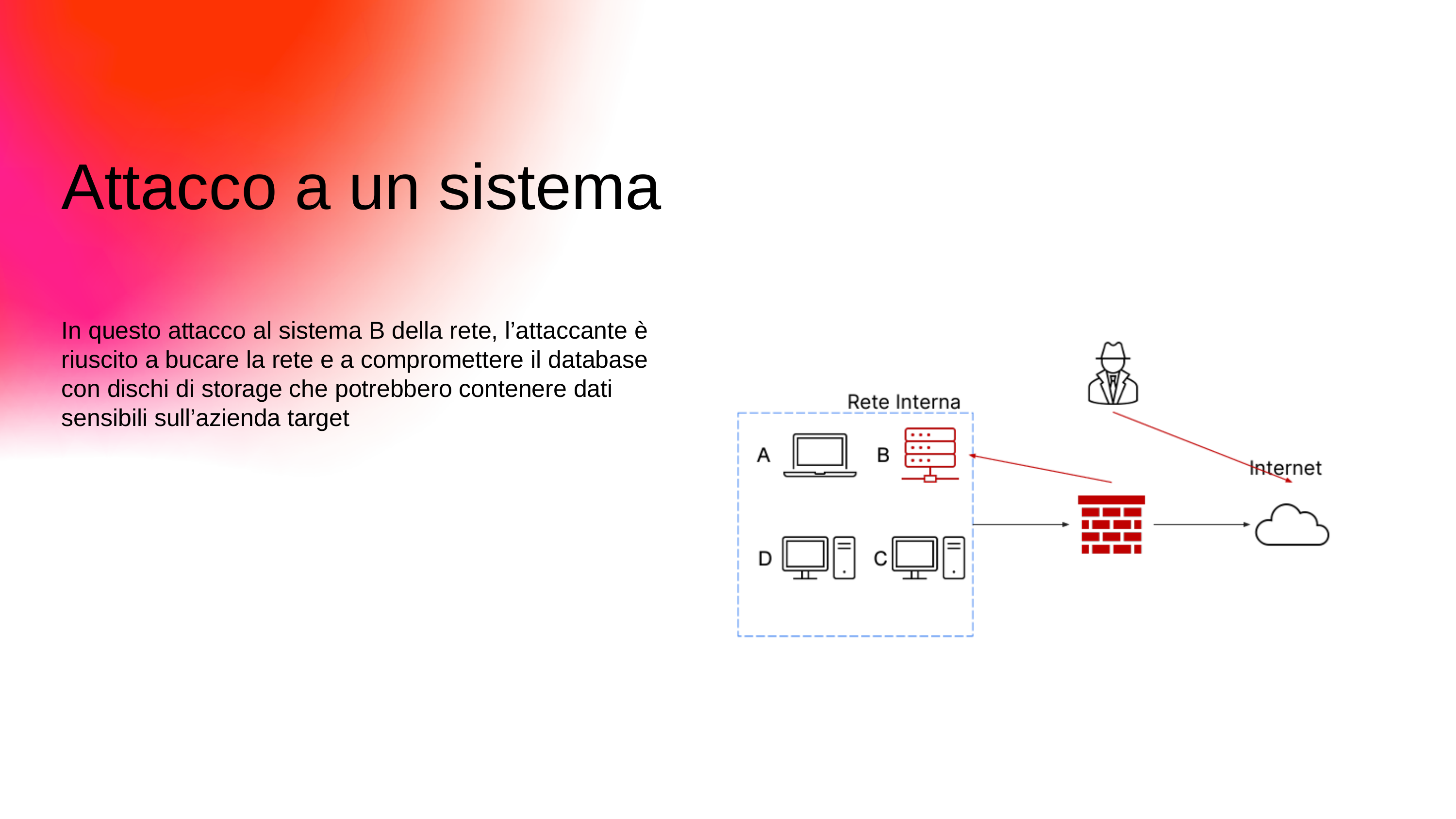

Attacco a un sistema
In questo attacco al sistema B della rete, l’attaccante è riuscito a bucare la rete e a compromettere il database con dischi di storage che potrebbero contenere dati sensibili sull’azienda target